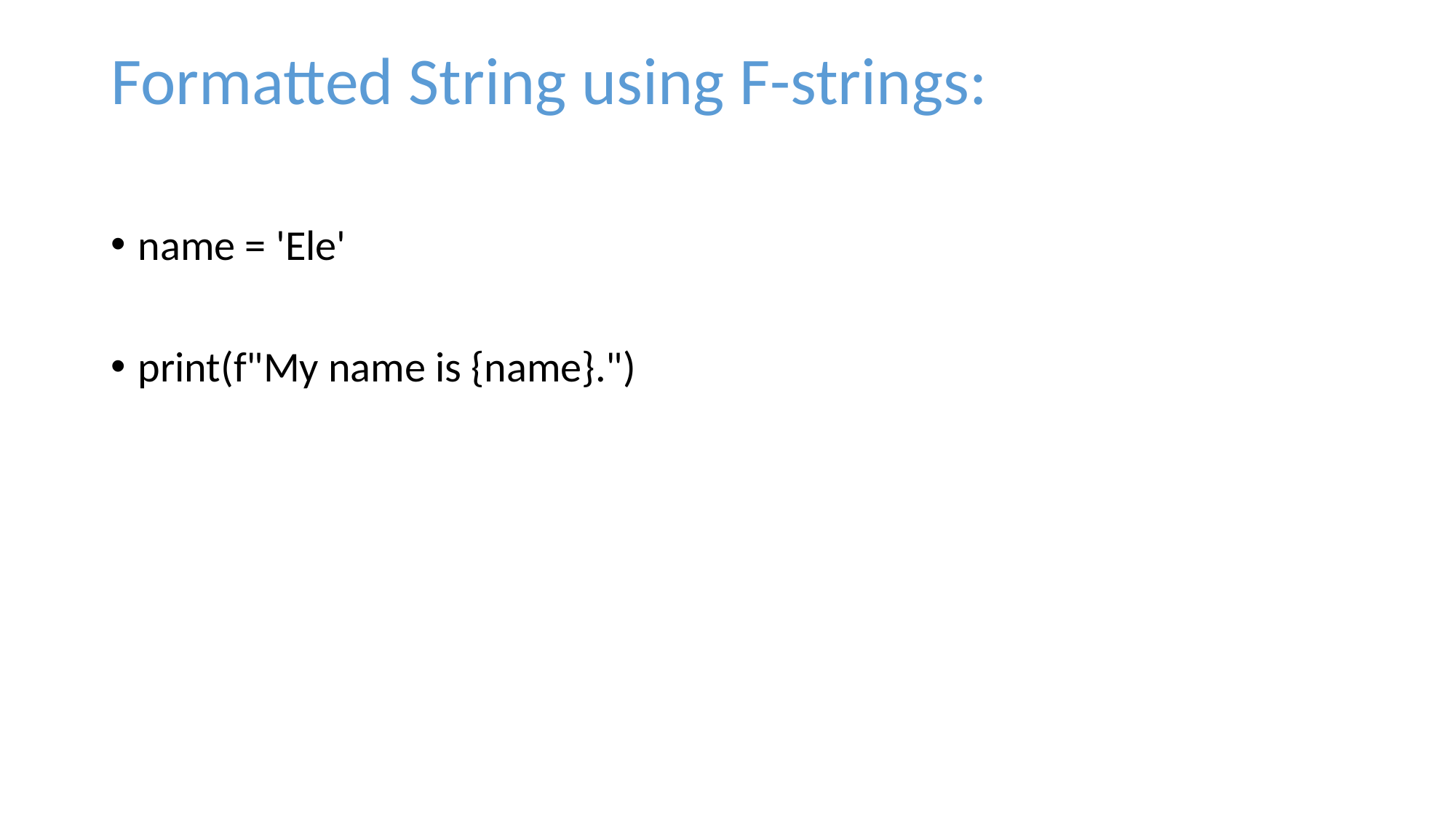

# Formatted String using F-strings:
name = 'Ele'

print(f"My name is {name}.")